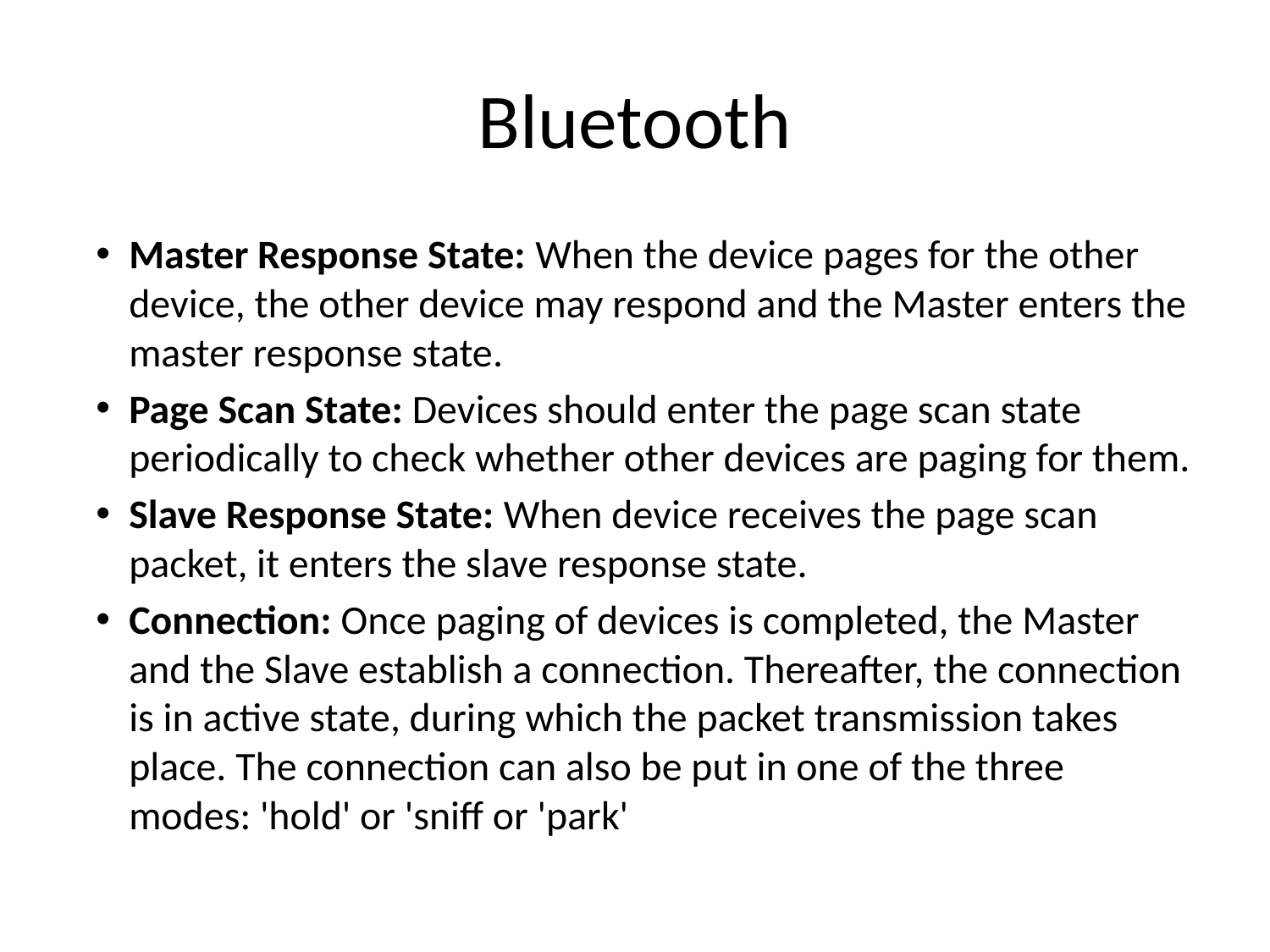

# Bluetooth
Master Response State: When the device pages for the other device, the other device may respond and the Master enters the master response state.
Page Scan State: Devices should enter the page scan state periodically to check whether other devices are paging for them.
Slave Response State: When device receives the page scan packet, it enters the slave response state.
Connection: Once paging of devices is completed, the Master and the Slave establish a connection. Thereafter, the connection is in active state, during which the packet transmission takes place. The connection can also be put in one of the three modes: 'hold' or 'sniff or 'park'